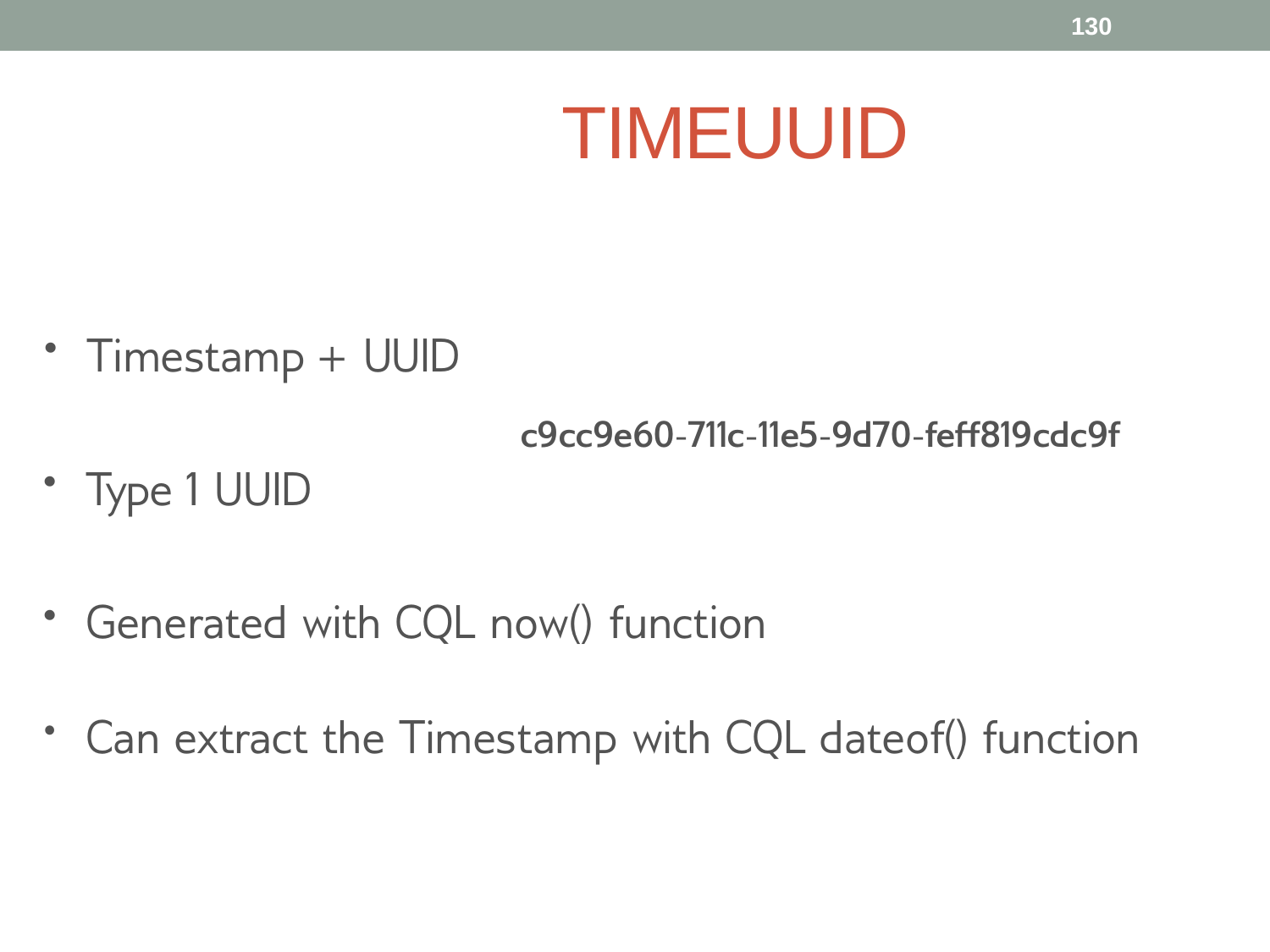

130
# TIMEUUID
Timestamp + UUID
c9cc9e60-711c-11e5-9d70-feff819cdc9f
Type 1 UUID
Generated with CQL now() function

Can extract the Timestamp with CQL dateof() function